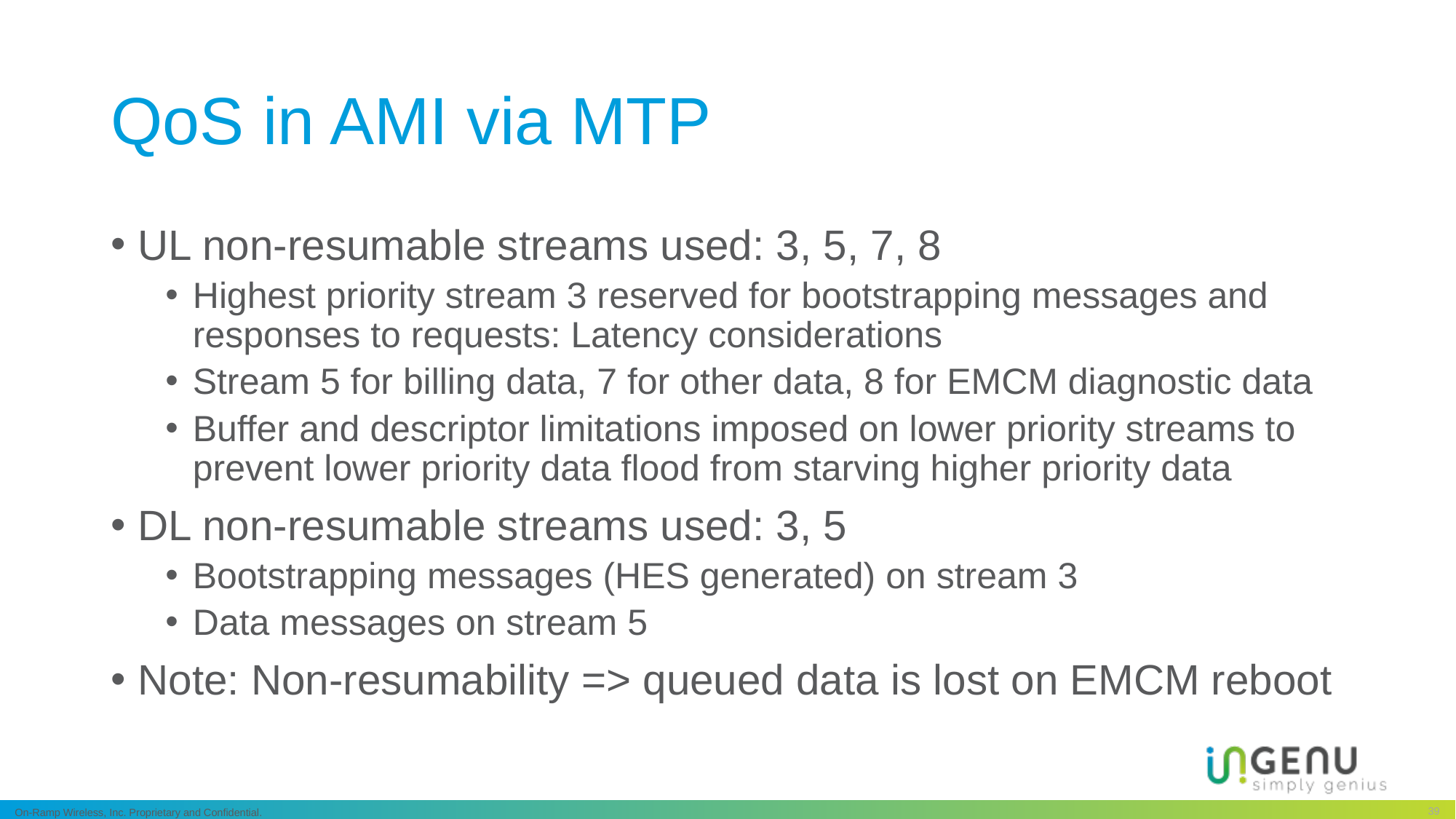

# QoS in AMI via MTP
UL non-resumable streams used: 3, 5, 7, 8
Highest priority stream 3 reserved for bootstrapping messages and responses to requests: Latency considerations
Stream 5 for billing data, 7 for other data, 8 for EMCM diagnostic data
Buffer and descriptor limitations imposed on lower priority streams to prevent lower priority data flood from starving higher priority data
DL non-resumable streams used: 3, 5
Bootstrapping messages (HES generated) on stream 3
Data messages on stream 5
Note: Non-resumability => queued data is lost on EMCM reboot